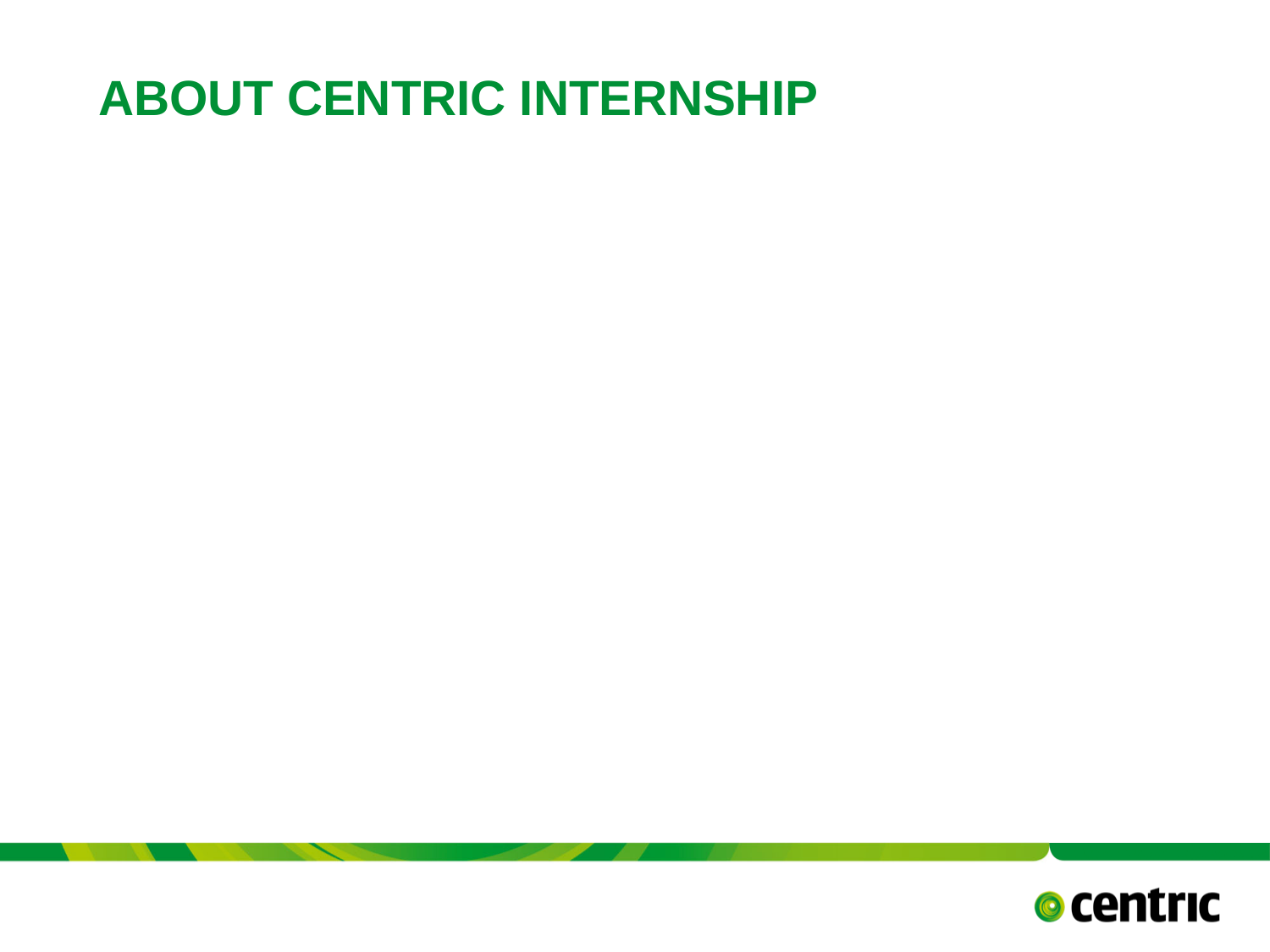

# About Centric Internship

TITLE PRESENTATION
May 15, 2017